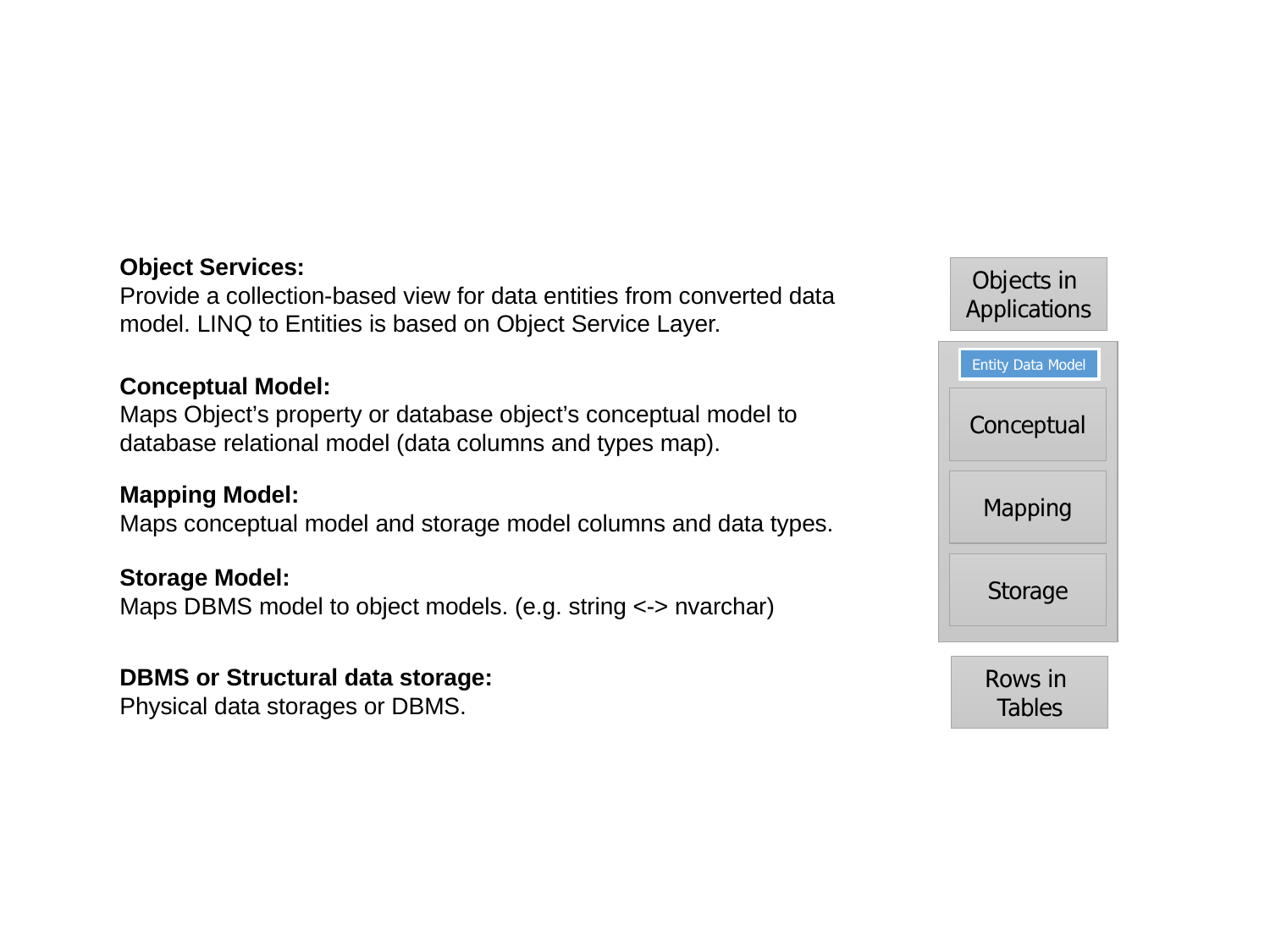

Object Services:
Provide a collection-based view for data entities from converted data model. LINQ to Entities is based on Object Service Layer.
Objects in
Applications

Entity Data Model
Conceptual
Mapping
Storage
Conceptual Model:
Maps Object’s property or database object’s conceptual model to database relational model (data columns and types map).
Mapping Model:
Maps conceptual model and storage model columns and data types.
Storage Model:
Maps DBMS model to object models. (e.g. string <-> nvarchar)
DBMS or Structural data storage:
Physical data storages or DBMS.
Rows in
Tables